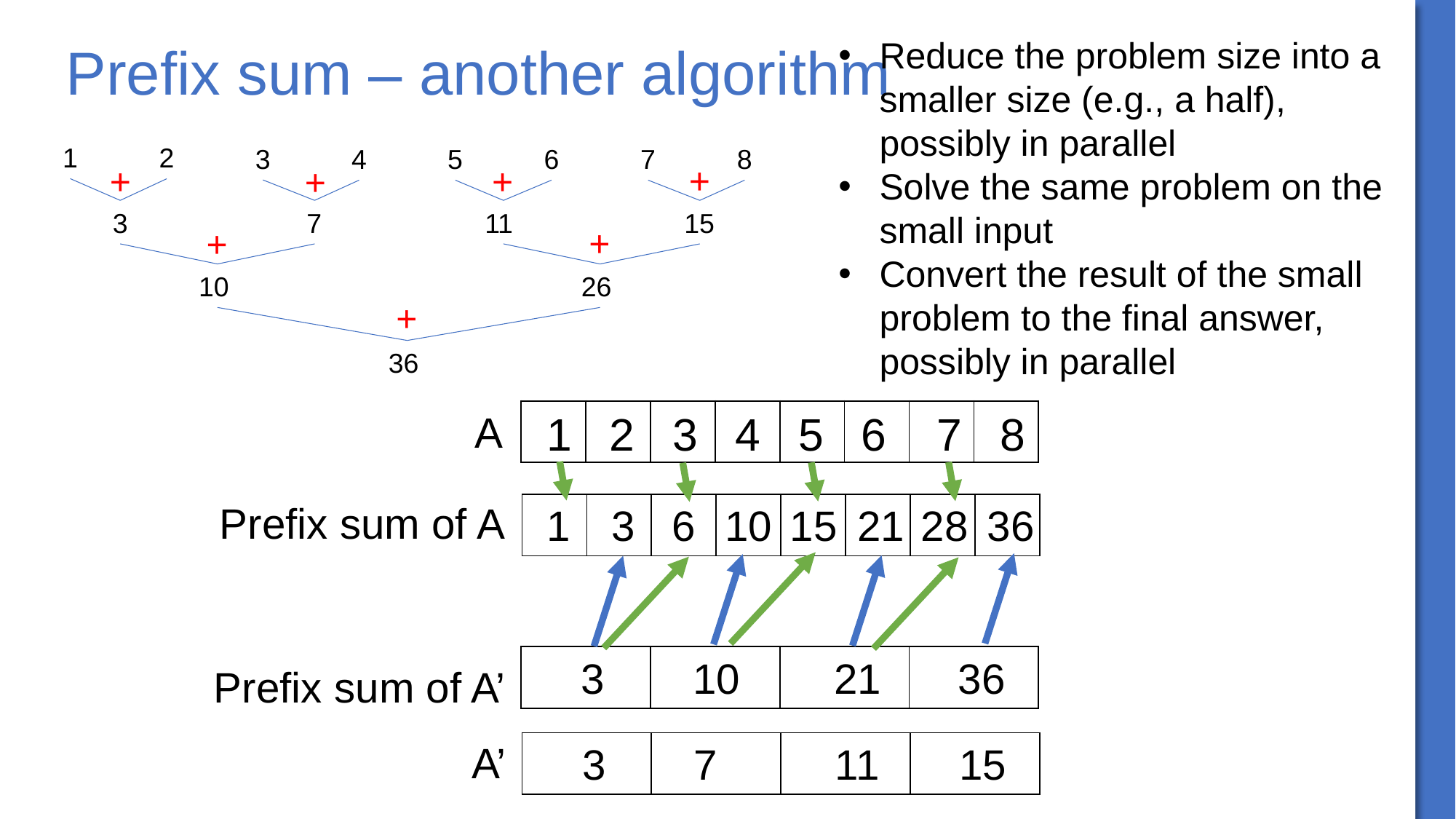

Reduce the problem size into a smaller size (e.g., a half), possibly in parallel
Solve the same problem on the small input
Convert the result of the small problem to the final answer,  possibly in parallel
# Prefix sum – another algorithm
1
2
3
4
5
6
7
8
+
+
+
+
3
7
11
15
+
+
10
26
+
36
A
1   2   3   4   5   6    7   8
|  |  |  |  |  |  |  |  |
| --- | --- | --- | --- | --- | --- | --- | --- |
Prefix sum of A
1
3
6
10
15
21
28
36
|  |  |  |  |  |  |  |  |
| --- | --- | --- | --- | --- | --- | --- | --- |
3
10
21
36
|  |  |  |  |
| --- | --- | --- | --- |
Prefix sum of A’
A’
3
7
11
15
|  |  |  |  |
| --- | --- | --- | --- |